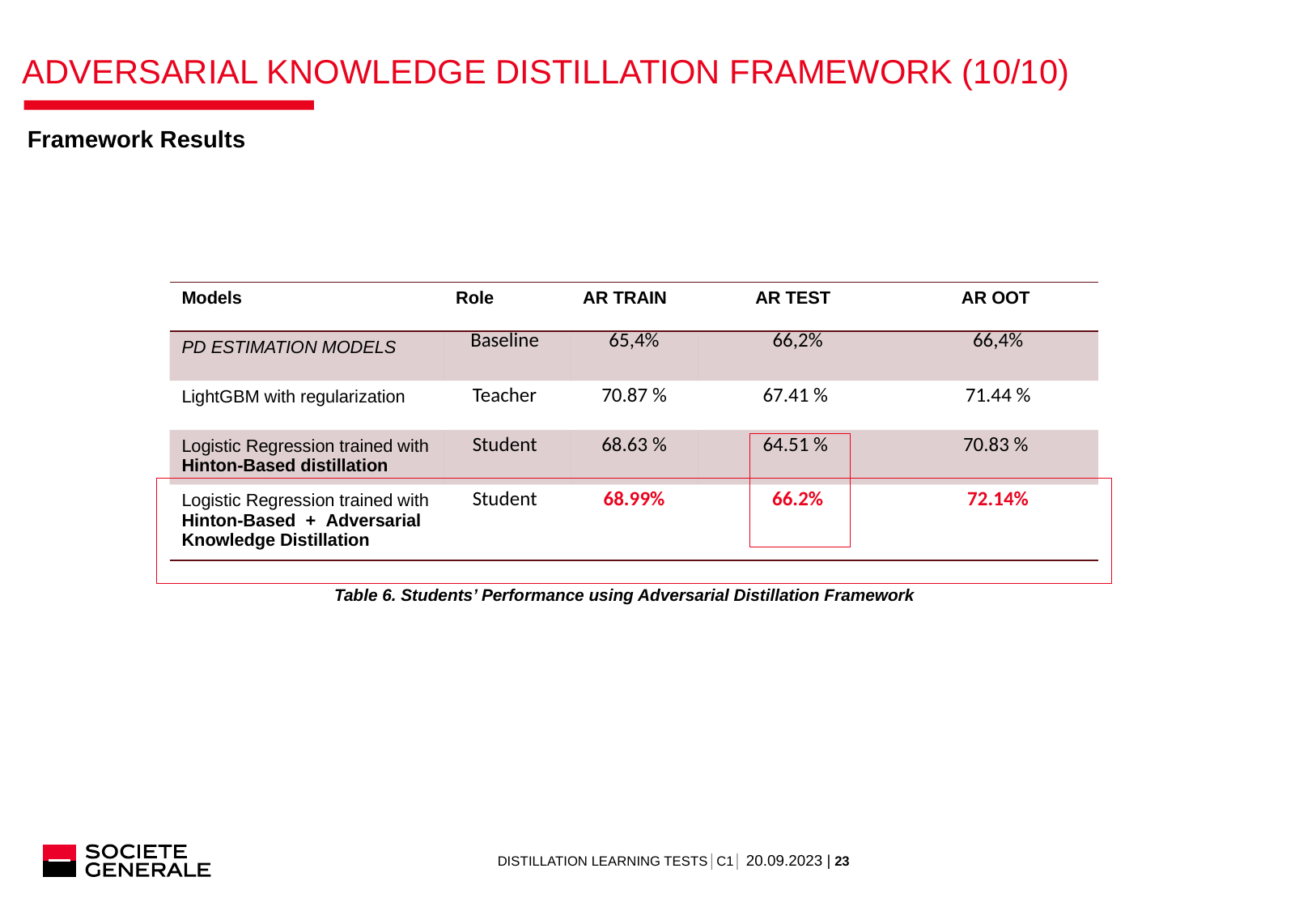

# Adversarial Knowledge Distillation Framework (10/10)
Framework Results
| Models | Role | AR TRAIN | AR TEST | AR OOT |
| --- | --- | --- | --- | --- |
| PD ESTIMATION MODELS | Baseline | 65,4% | 66,2% | 66,4% |
| LightGBM with regularization | Teacher | 70.87 % | 67.41 % | 71.44 % |
| Logistic Regression trained with Hinton-Based distillation | Student | 68.63 % | 64.51 % | 70.83 % |
| Logistic Regression trained with Hinton-Based + Adversarial Knowledge Distillation | Student | 68.99% | 66.2% | 72.14% |

Table 6. Students’ Performance using Adversarial Distillation Framework